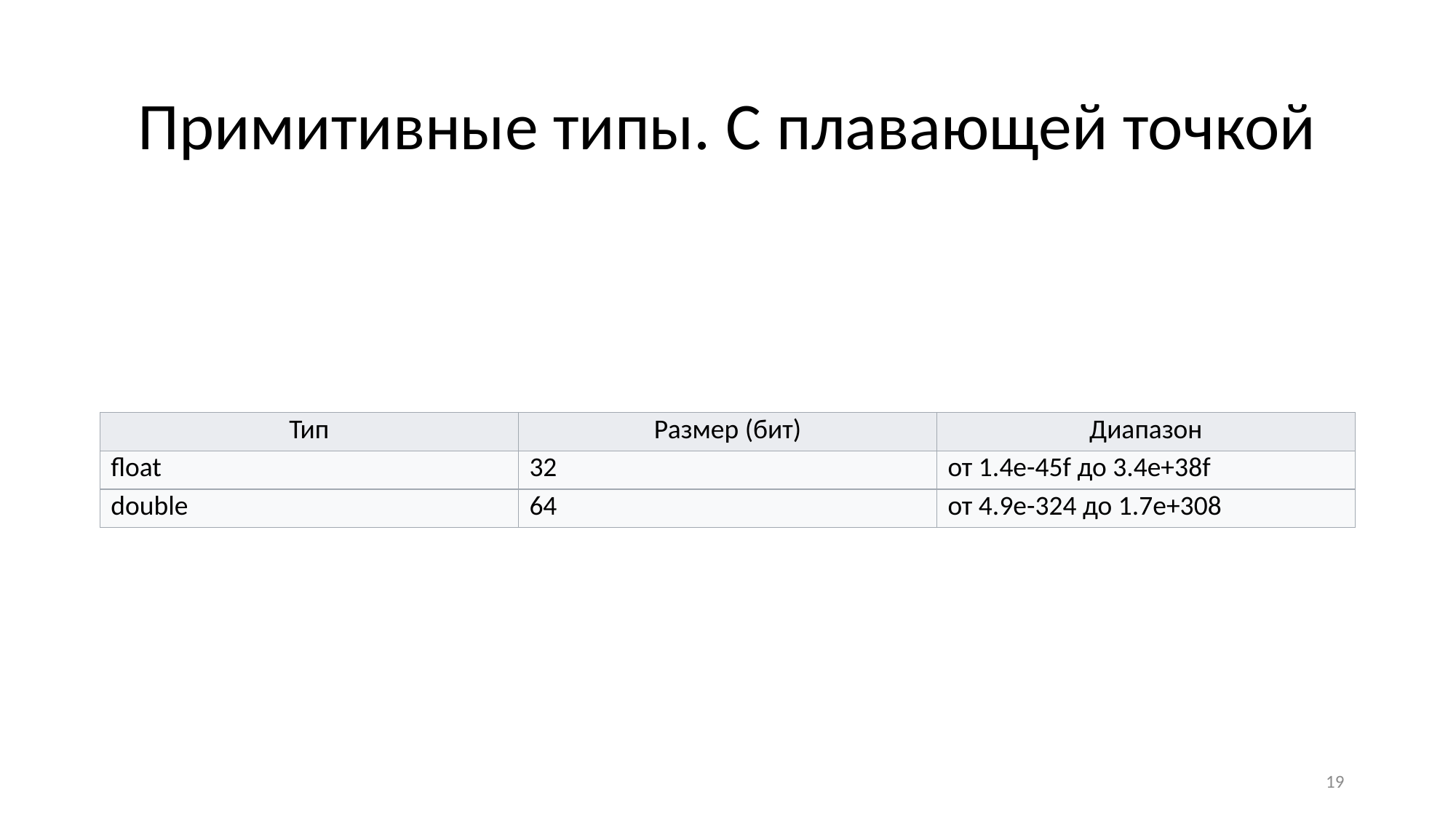

Примитивные типы. С плавающей точкой
| Тип | Размер (бит) | Диапазон |
| --- | --- | --- |
| float | 32 | от 1.4e-45f до 3.4e+38f |
| double | 64 | от 4.9e-324 до 1.7e+308 |
19